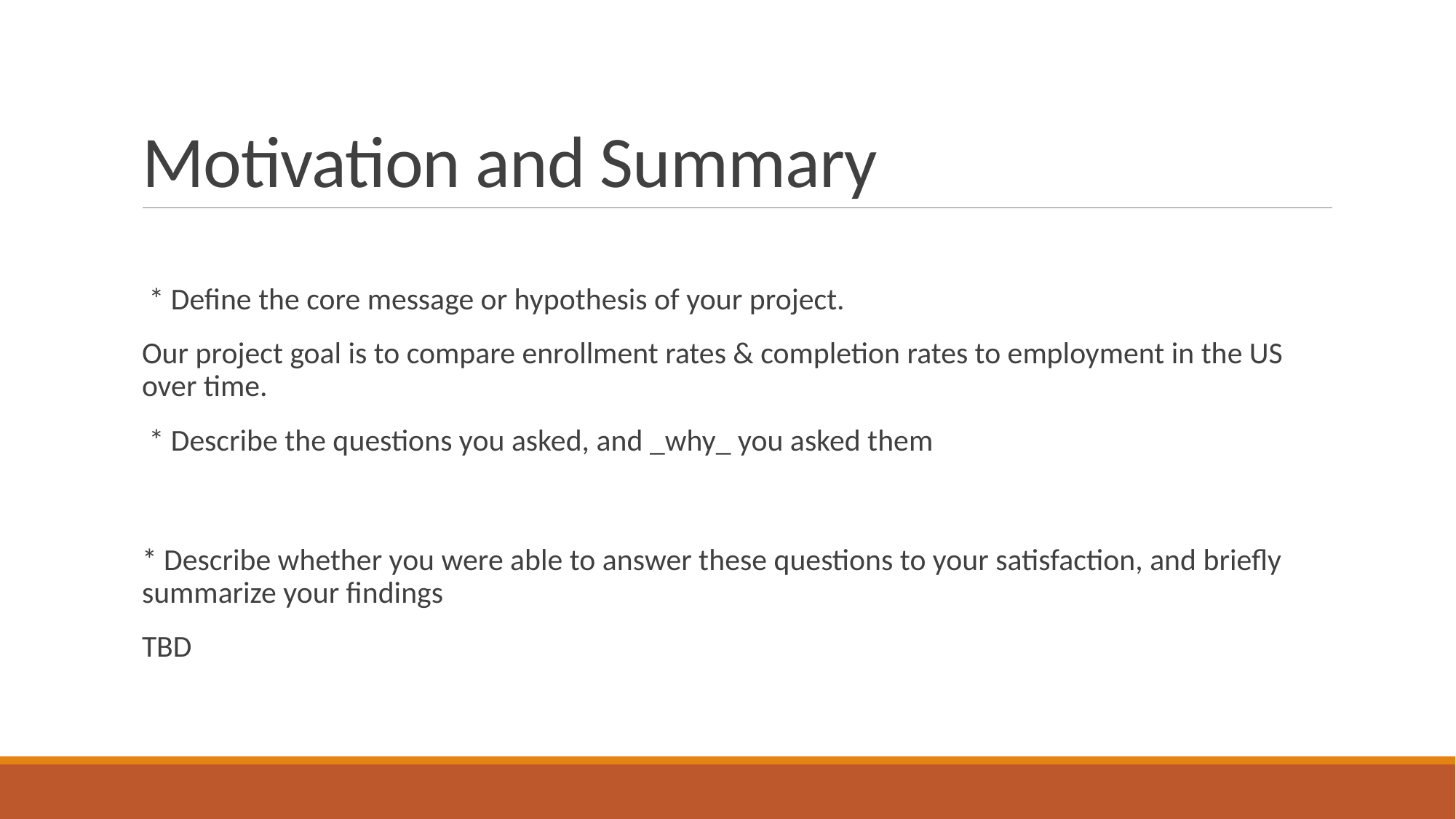

# Motivation and Summary

 * Define the core message or hypothesis of your project.
Our project goal is to compare enrollment rates & completion rates to employment in the US over time.
 * Describe the questions you asked, and _why_ you asked them
* Describe whether you were able to answer these questions to your satisfaction, and briefly summarize your findings
TBD